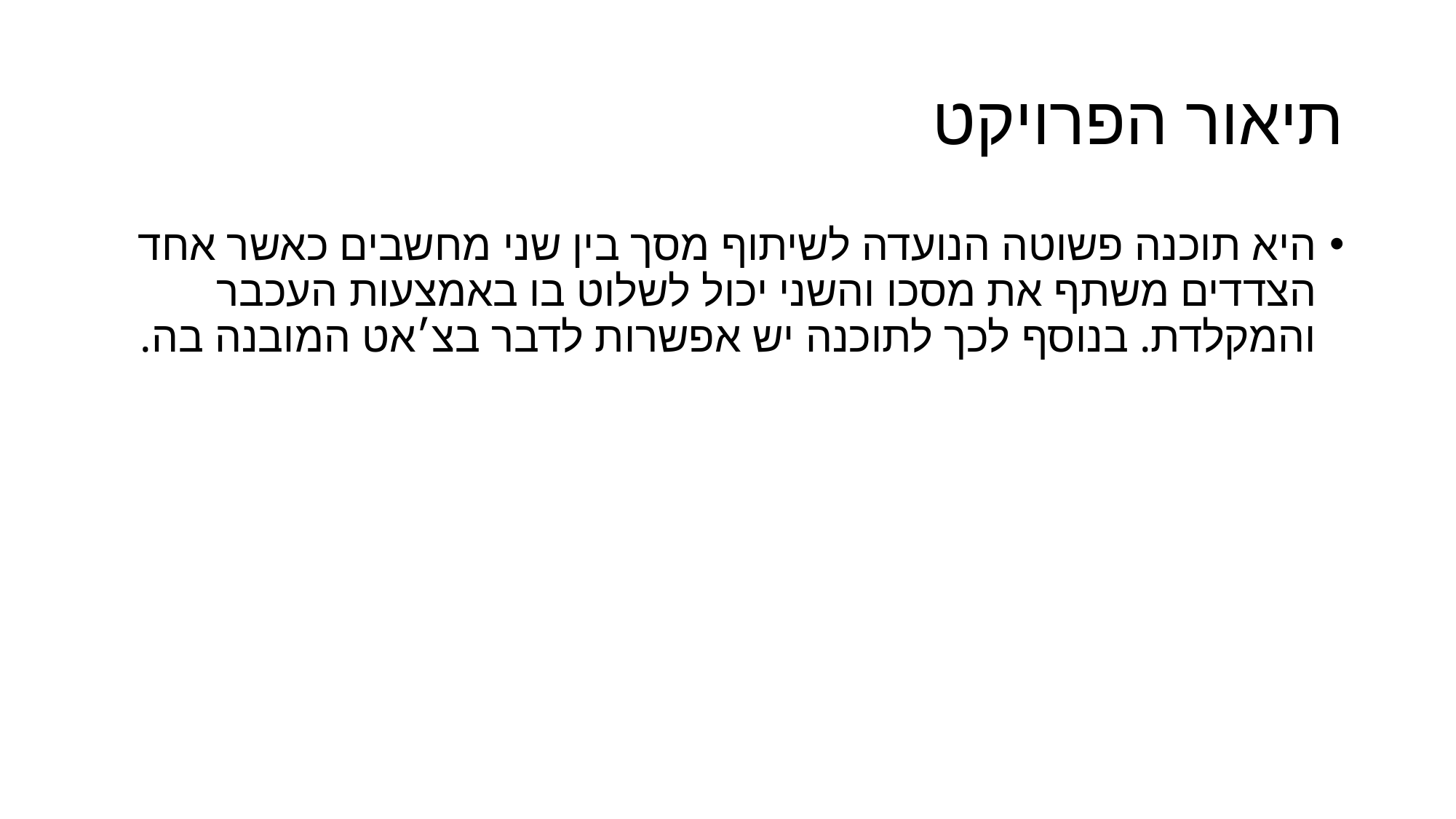

# תיאור הפרויקט
היא תוכנה פשוטה הנועדה לשיתוף מסך בין שני מחשבים כאשר אחד הצדדים משתף את מסכו והשני יכול לשלוט בו באמצעות העכבר והמקלדת. בנוסף לכך לתוכנה יש אפשרות לדבר בצ׳אט המובנה בה.